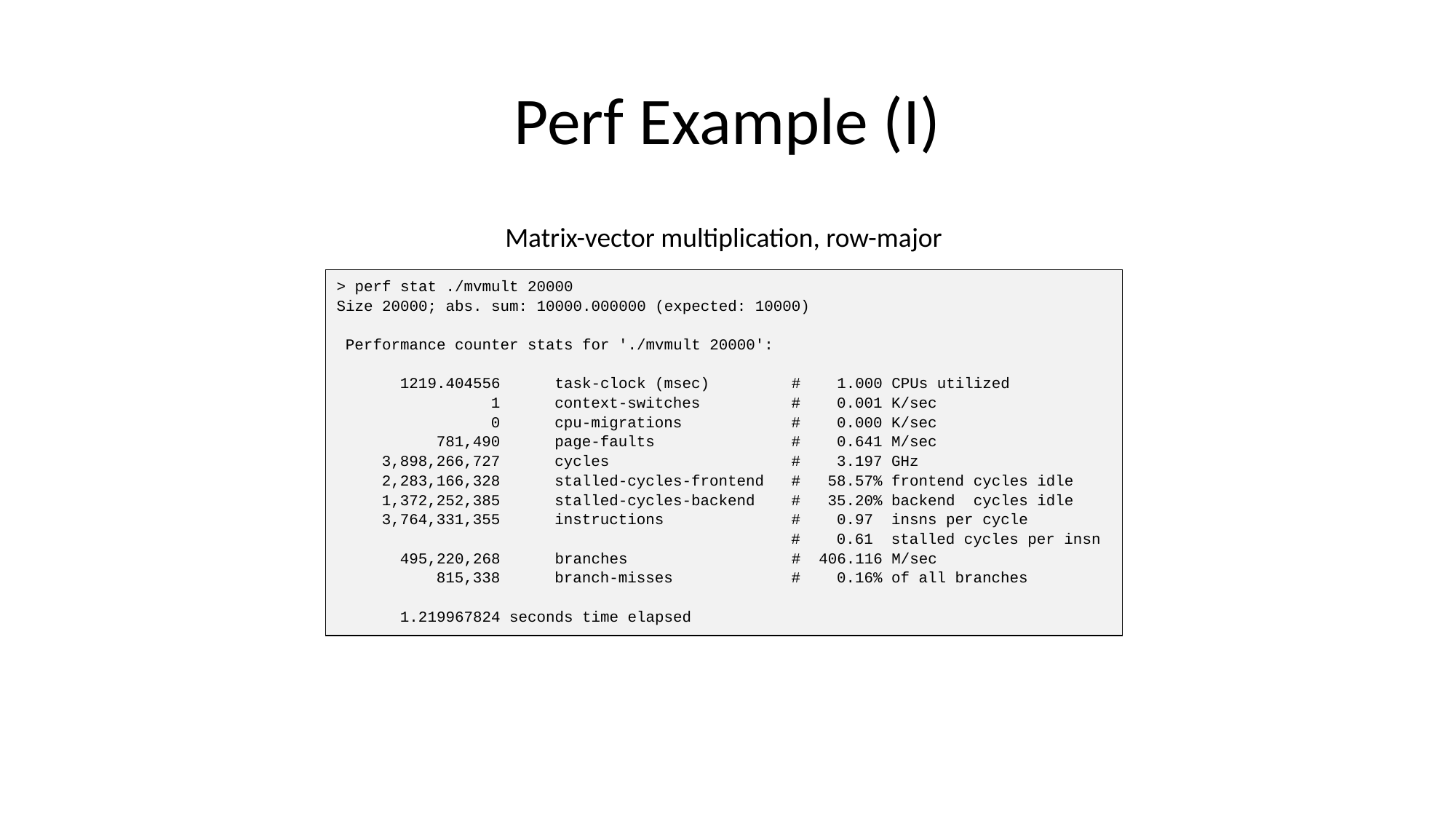

# Perf Example (I)
Matrix-vector multiplication, row-major
> perf stat ./mvmult 20000
Size 20000; abs. sum: 10000.000000 (expected: 10000)

 Performance counter stats for './mvmult 20000':

       1219.404556      task-clock (msec)         #    1.000 CPUs utilized
                 1      context-switches          #    0.001 K/sec
                 0      cpu-migrations            #    0.000 K/sec
           781,490      page-faults               #    0.641 M/sec
     3,898,266,727      cycles                    #    3.197 GHz
     2,283,166,328      stalled-cycles-frontend   #   58.57% frontend cycles idle
     1,372,252,385      stalled-cycles-backend    #   35.20% backend  cycles idle
     3,764,331,355      instructions              #    0.97  insns per cycle
                                                  #    0.61  stalled cycles per insn
       495,220,268      branches                  #  406.116 M/sec
           815,338      branch-misses             #    0.16% of all branches

       1.219967824 seconds time elapsed